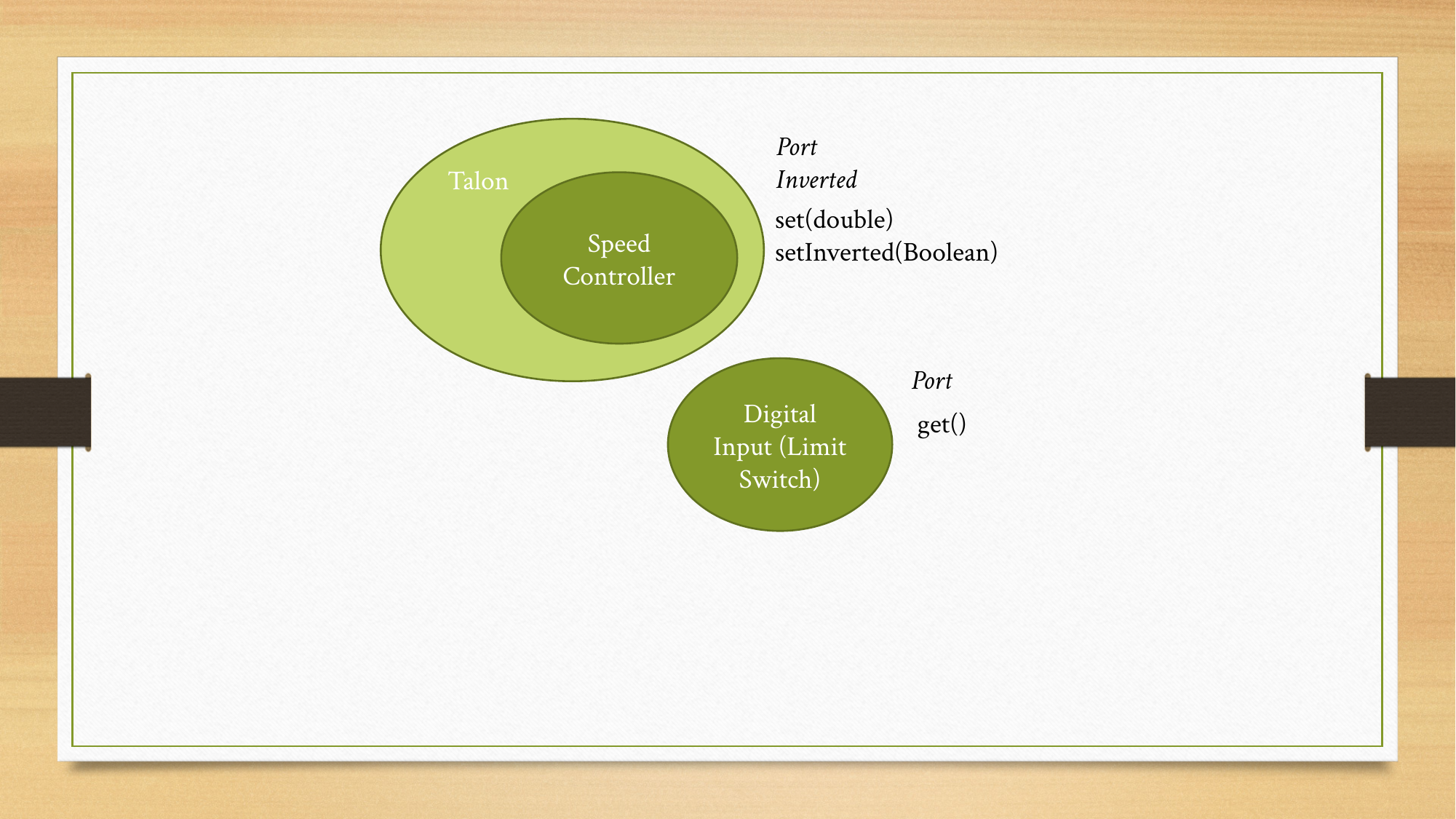

Talon
Port
Inverted
Speed Controller
set(double)
setInverted(Boolean)
Port
Digital Input (Limit Switch)
get()